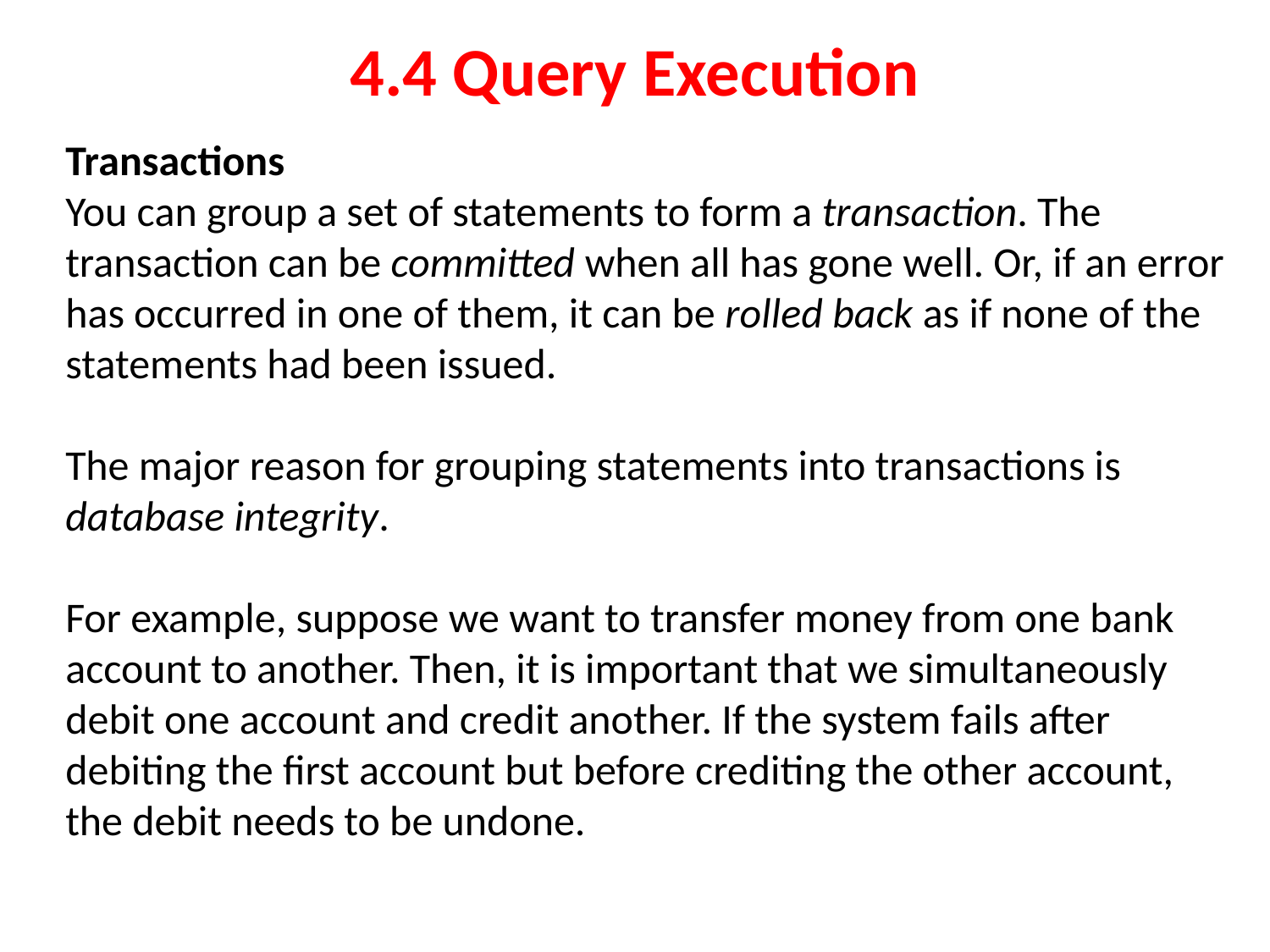

# 4.4 Query Execution
Transactions
You can group a set of statements to form a transaction. The transaction can be committed when all has gone well. Or, if an error has occurred in one of them, it can be rolled back as if none of the statements had been issued.

The major reason for grouping statements into transactions is database integrity.

For example, suppose we want to transfer money from one bank account to another. Then, it is important that we simultaneously debit one account and credit another. If the system fails after debiting the first account but before crediting the other account, the debit needs to be undone.